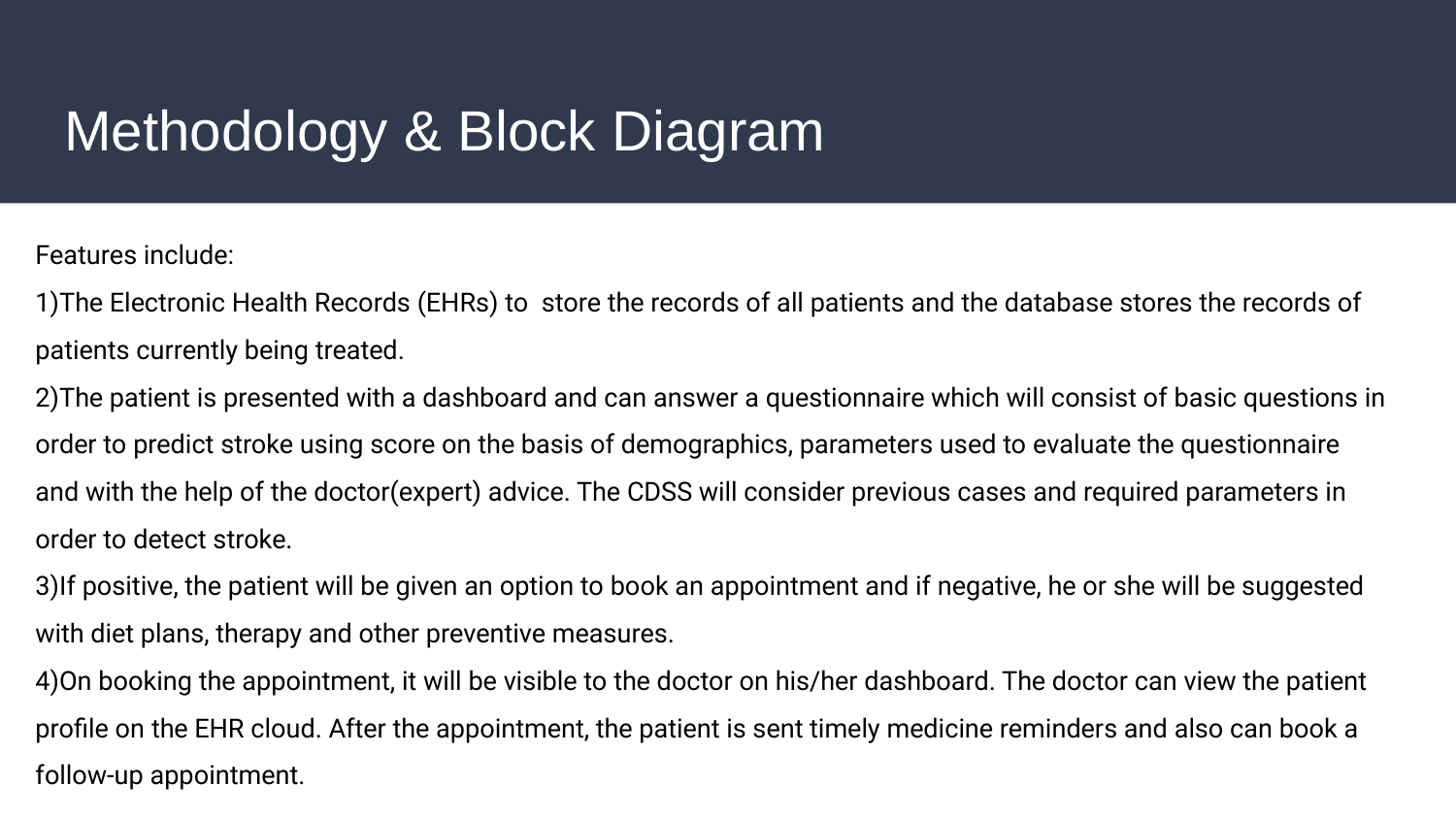

# Methodology & Block Diagram
Features include:
1)The Electronic Health Records (EHRs) to  store the records of all patients and the database stores the records of patients currently being treated.
2)The patient is presented with a dashboard and can answer a questionnaire which will consist of basic questions in order to predict stroke using score on the basis of demographics, parameters used to evaluate the questionnaire and with the help of the doctor(expert) advice. The CDSS will consider previous cases and required parameters in order to detect stroke.
3)If positive, the patient will be given an option to book an appointment and if negative, he or she will be suggested with diet plans, therapy and other preventive measures.
4)On booking the appointment, it will be visible to the doctor on his/her dashboard. The doctor can view the patient profile on the EHR cloud. After the appointment, the patient is sent timely medicine reminders and also can book a follow-up appointment.